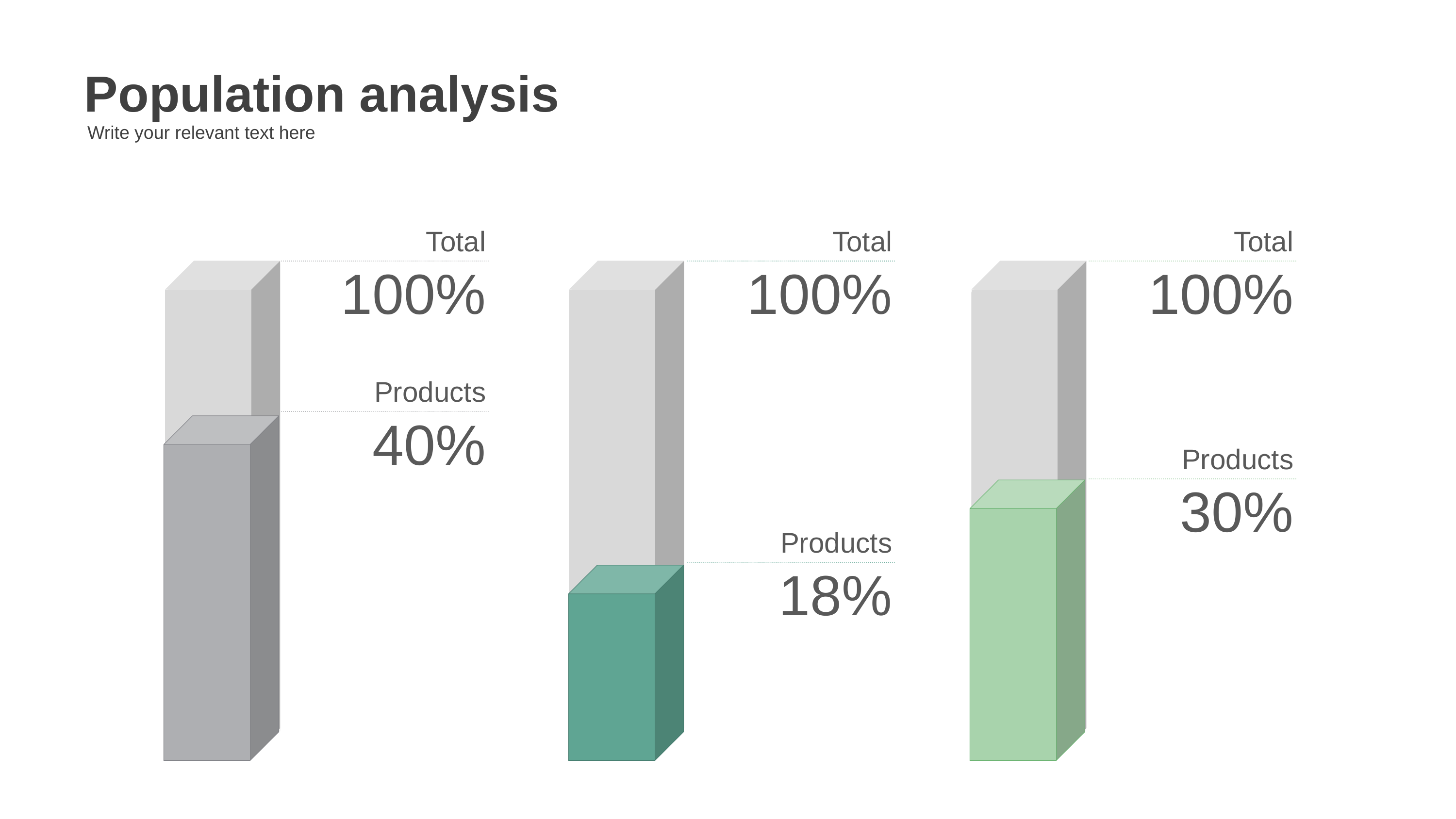

Population analysis
Write your relevant text here
Total
100%

Products
40%

Total
100%

Products
18%

Total
100%

Products
30%